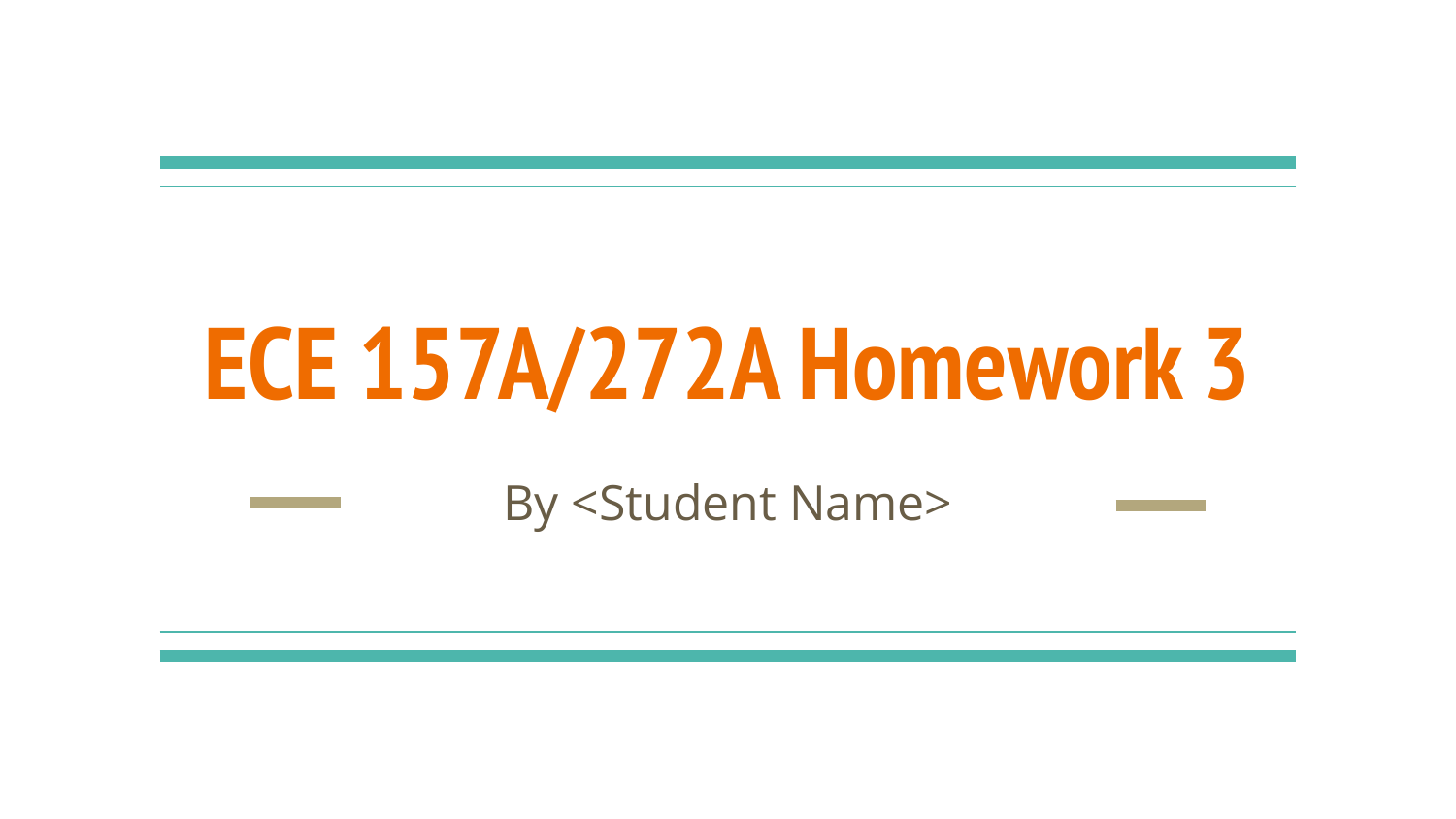

# ECE 157A/272A Homework 3
By <Student Name>